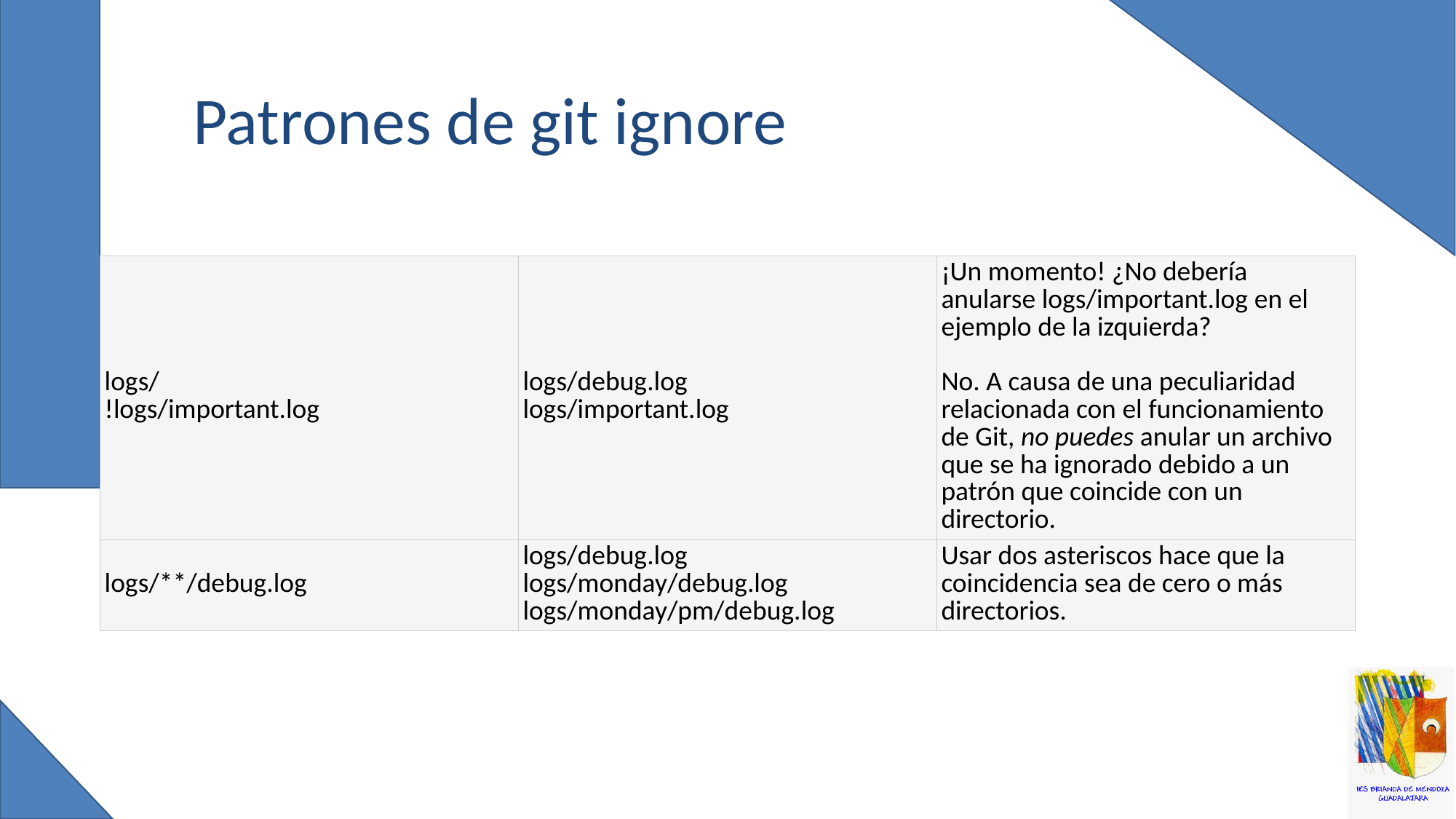

# Patrones de git ignore
| logs/ !logs/important.log | logs/debug.log logs/important.log | ¡Un momento! ¿No debería anularse logs/important.log en el ejemplo de la izquierda? No. A causa de una peculiaridad relacionada con el funcionamiento de Git, no puedes anular un archivo que se ha ignorado debido a un patrón que coincide con un directorio. |
| --- | --- | --- |
| logs/\*\*/debug.log | logs/debug.log logs/monday/debug.log logs/monday/pm/debug.log | Usar dos asteriscos hace que la coincidencia sea de cero o más directorios. |